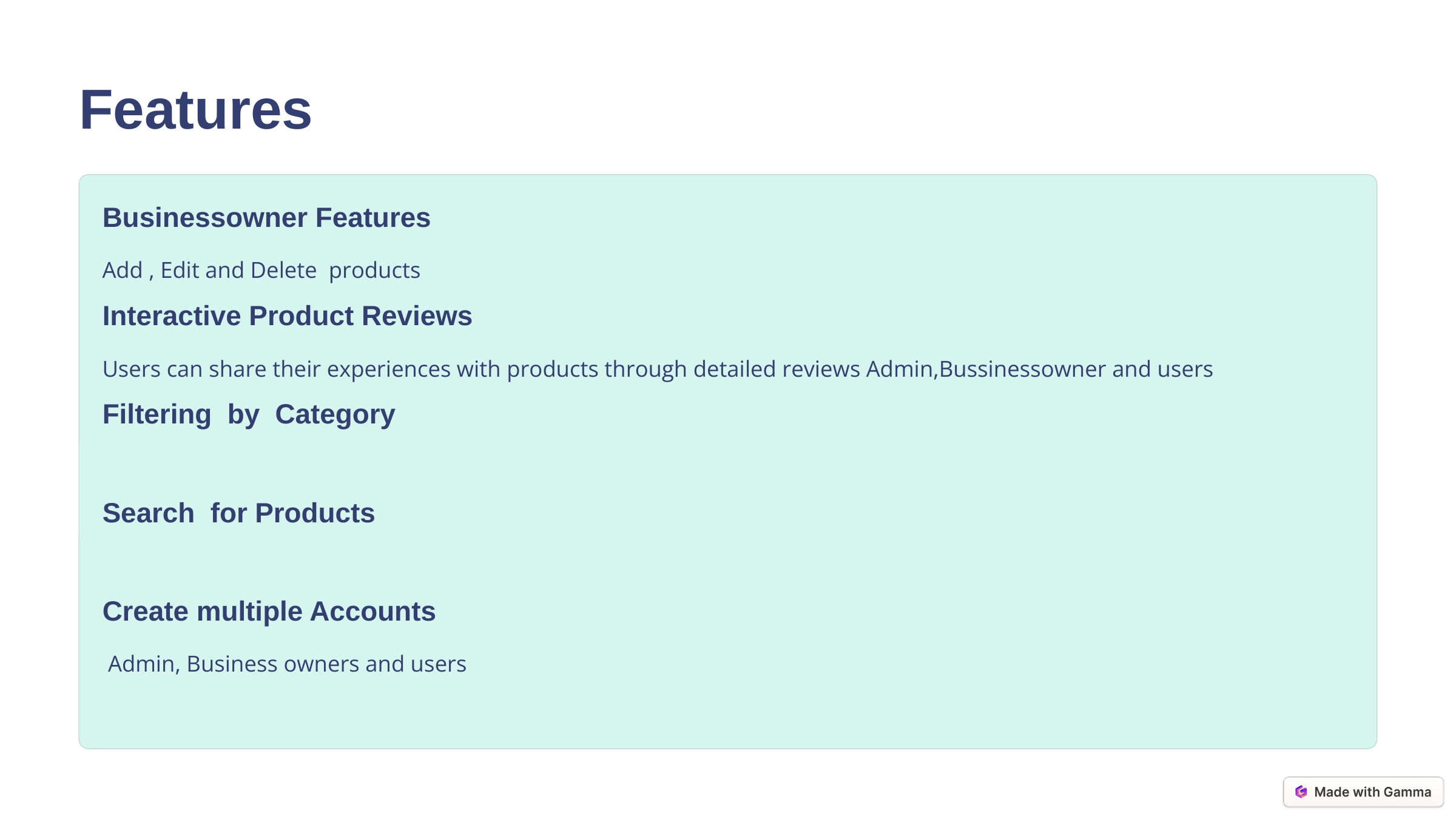

Features

Businessowner Features
Add , Edit and Delete  products
Interactive Product Reviews
Users can share their experiences with products through detailed reviews Admin,Bussinessowner and users
Filtering  by  Category

Search  for Products

Create multiple Accounts
 Admin, Business owners and users